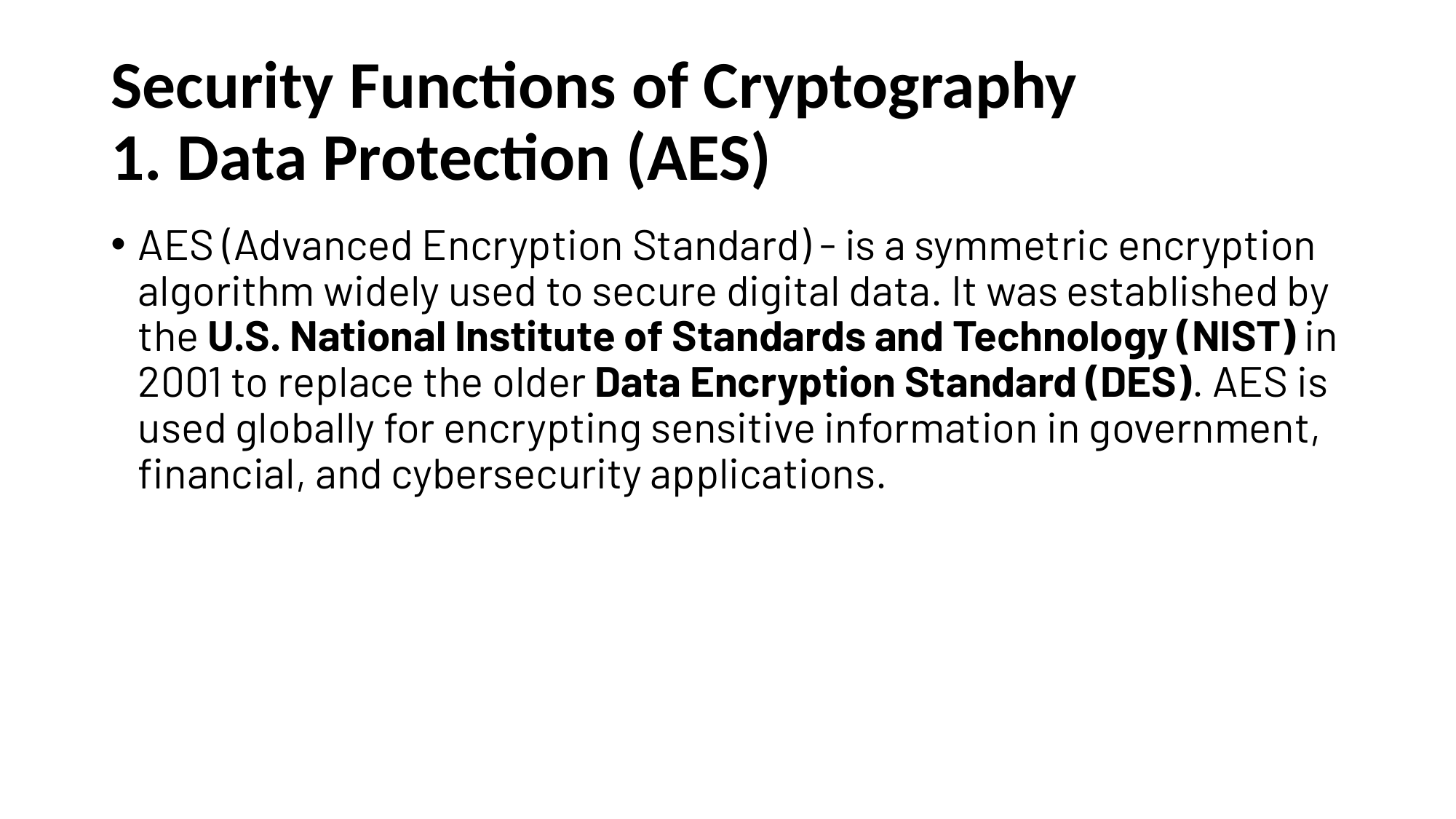

# Security Functions of Cryptography 1. Data Protection (AES)
AES (Advanced Encryption Standard) - is a symmetric encryption algorithm widely used to secure digital data. It was established by the U.S. National Institute of Standards and Technology (NIST) in 2001 to replace the older Data Encryption Standard (DES). AES is used globally for encrypting sensitive information in government, financial, and cybersecurity applications.